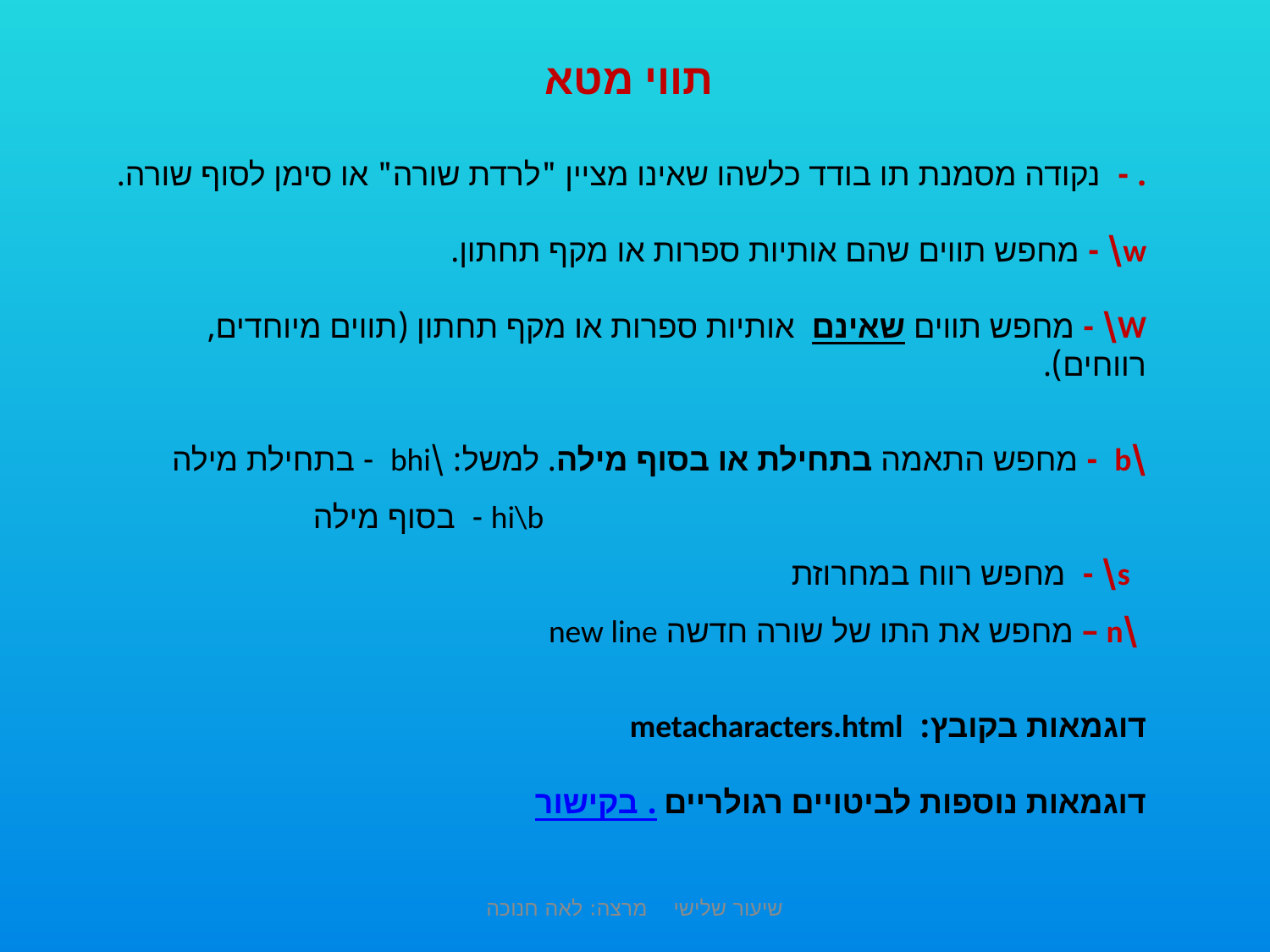

תווי מטא

. -  נקודה מסמנת תו בודד כלשהו שאינו מציין "לרדת שורה" או סימן לסוף שורה.

w\ - מחפש תווים שהם אותיות ספרות או מקף תחתון.

W\ - מחפש תווים שאינם  אותיות ספרות או מקף תחתון (תווים מיוחדים, רווחים).

\b  - מחפש התאמה בתחילת או בסוף מילה. למשל: \bhi  - בתחילת מילה
                                                                         hi\b -  בסוף מילה
  s\ -  מחפש רווח במחרוזת
 \n – מחפש את התו של שורה חדשה new line

דוגמאות בקובץ:  metacharacters.html

דוגמאות נוספות לביטויים רגולריים  בקישור.

שיעור שלישי    מרצה: לאה חנוכה